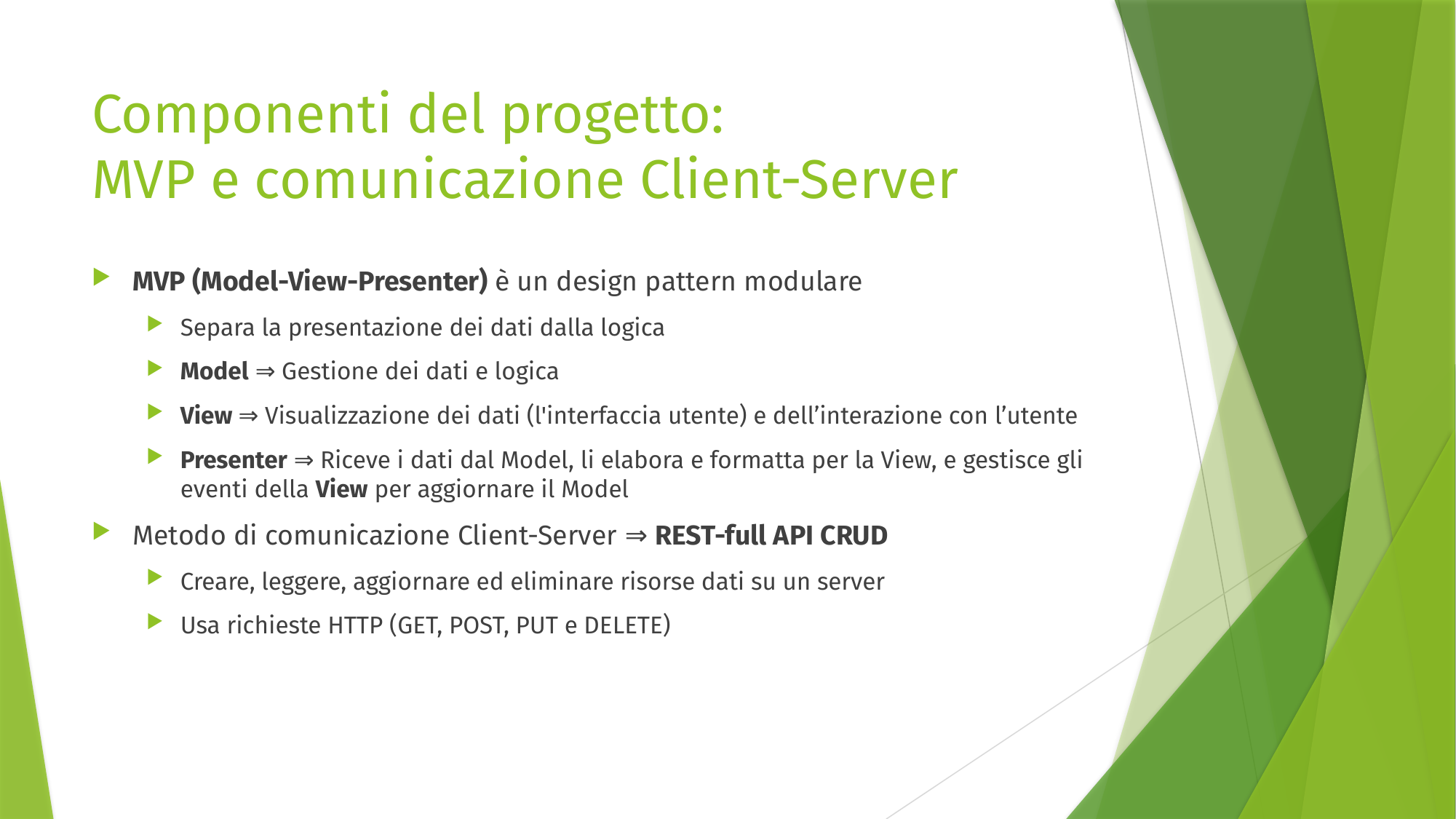

# Componenti del progetto: MVP e comunicazione Client-Server
MVP (Model-View-Presenter) è un design pattern modulare
Separa la presentazione dei dati dalla logica
Model ⇒ Gestione dei dati e logica
View ⇒ Visualizzazione dei dati (l'interfaccia utente) e dell’interazione con l’utente
Presenter ⇒ Riceve i dati dal Model, li elabora e formatta per la View, e gestisce gli eventi della View per aggiornare il Model
Metodo di comunicazione Client-Server ⇒ REST-full API CRUD
Creare, leggere, aggiornare ed eliminare risorse dati su un server
Usa richieste HTTP (GET, POST, PUT e DELETE)